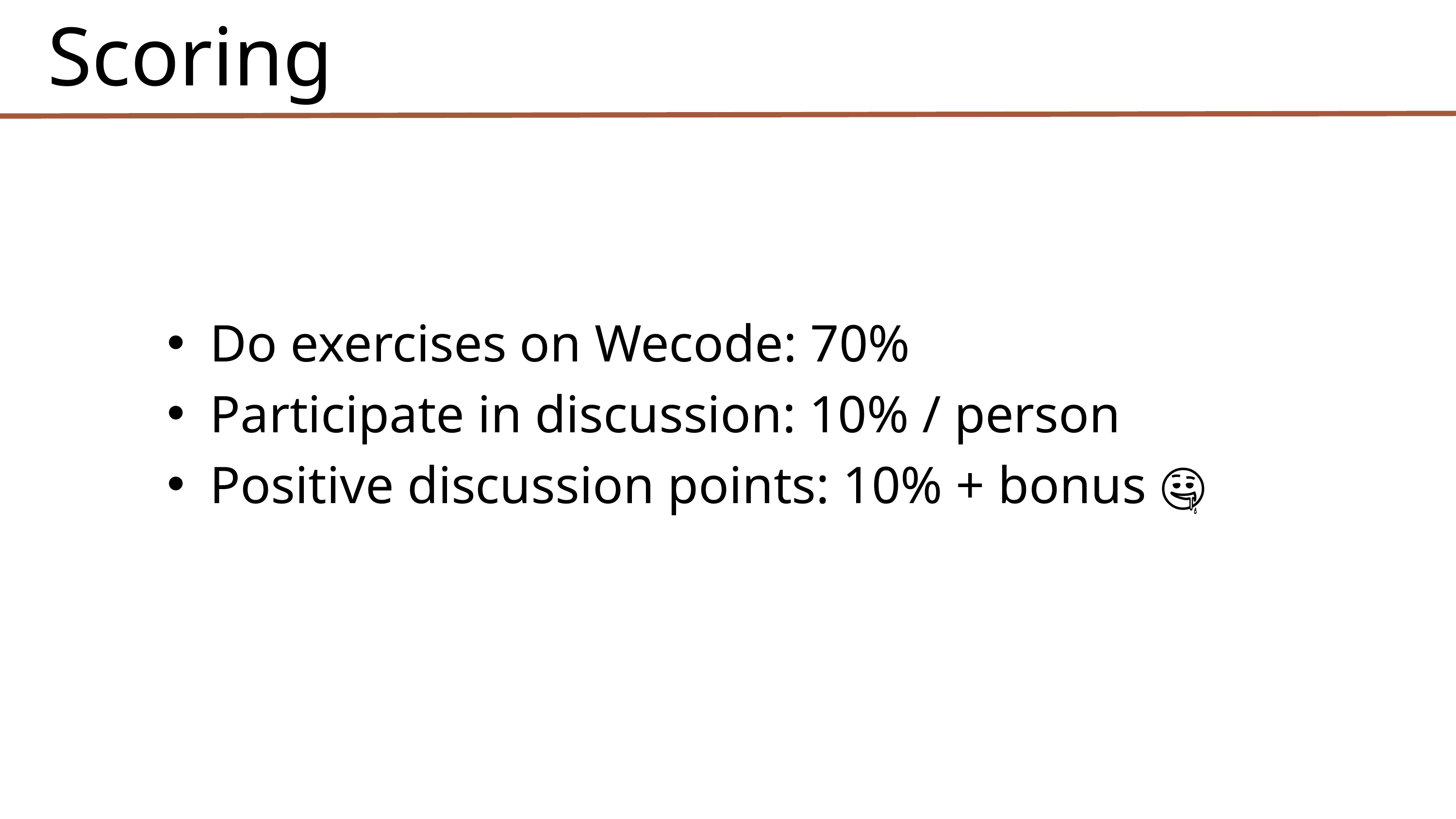

Scoring

Do exercises on Wecode: 70%
Participate in discussion: 10% / person
Positive discussion points: 10% + bonus 🤤